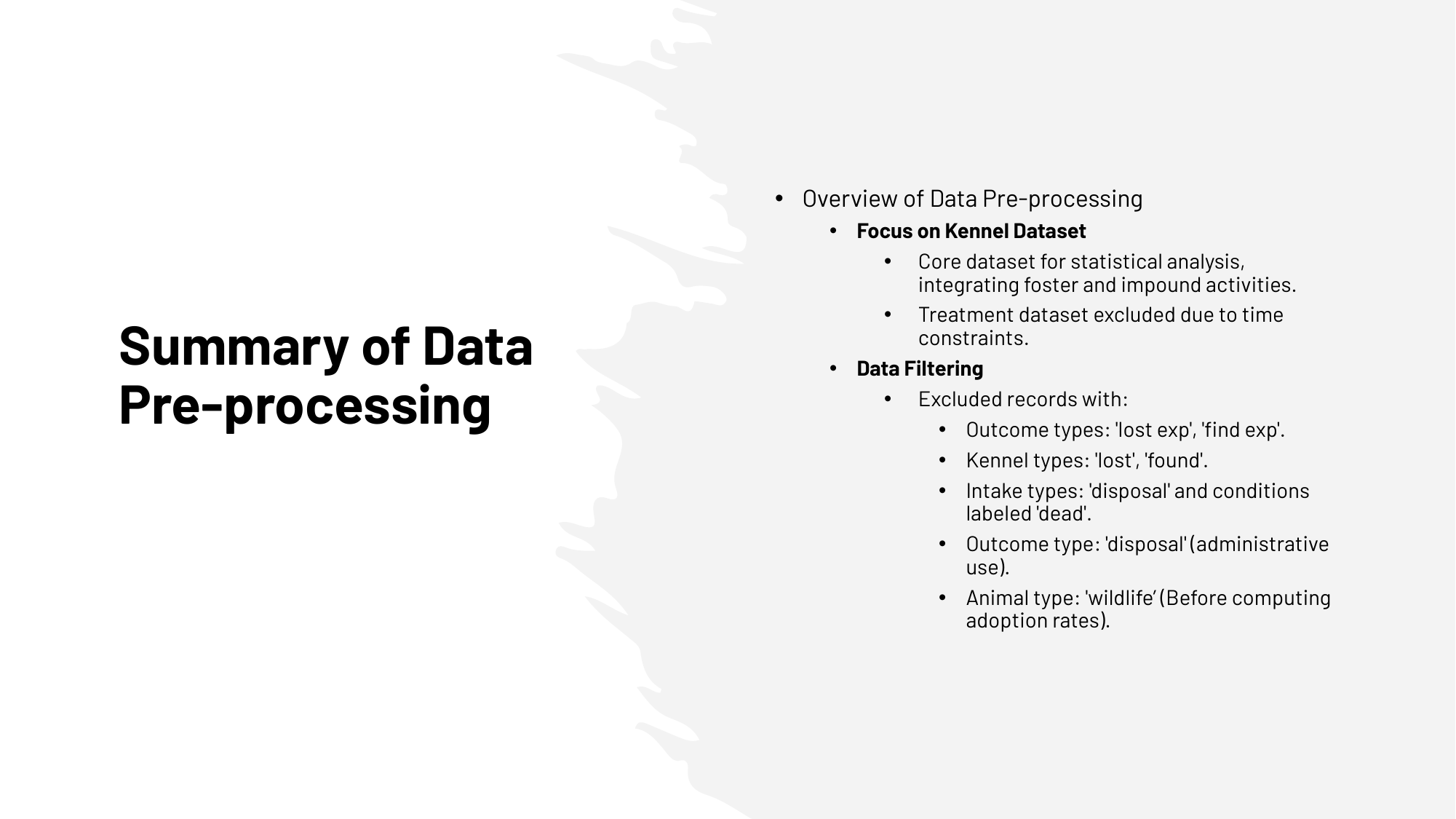

Overview of Data Pre-processing
Focus on Kennel Dataset
Core dataset for statistical analysis, integrating foster and impound activities.
Treatment dataset excluded due to time constraints.
Data Filtering
Excluded records with:
Outcome types: 'lost exp', 'find exp'.
Kennel types: 'lost', 'found'.
Intake types: 'disposal' and conditions labeled 'dead'.
Outcome type: 'disposal' (administrative use).
Animal type: 'wildlife’ (Before computing adoption rates).
# Summary of Data Pre-processing
5